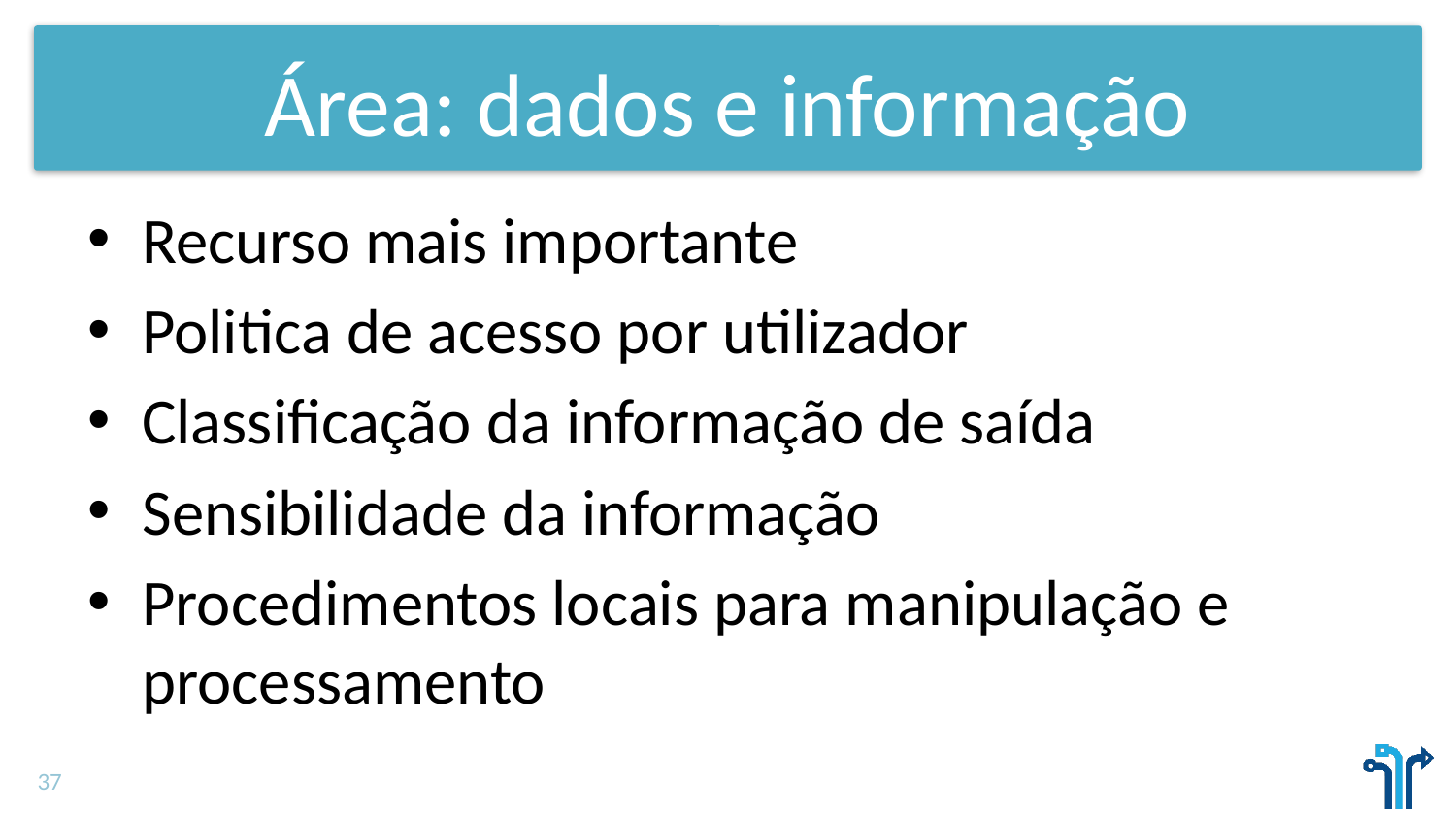

# Área: dados e informação
Recurso mais importante
Politica de acesso por utilizador
Classificação da informação de saída
Sensibilidade da informação
Procedimentos locais para manipulação e processamento
37